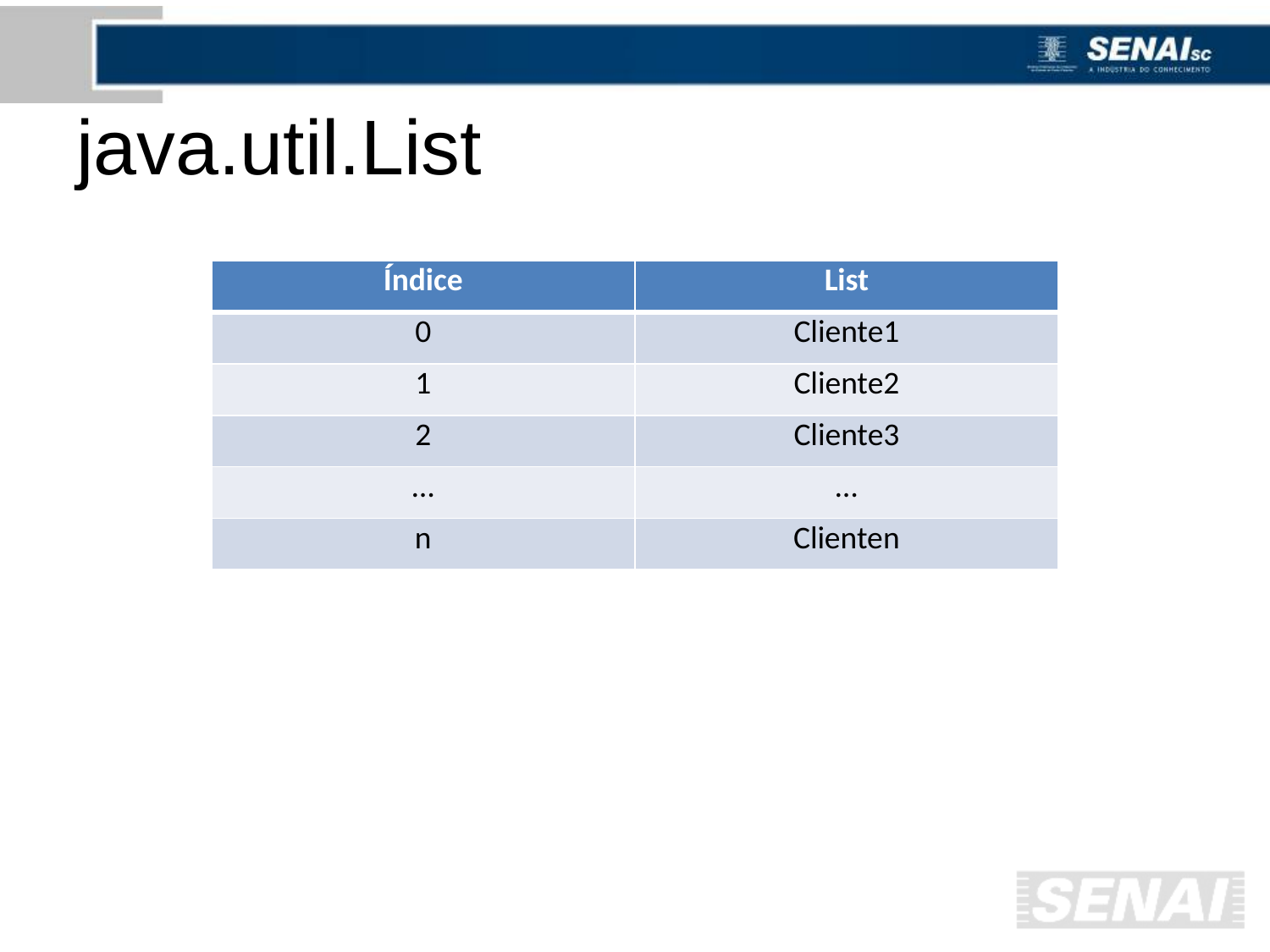

# java.util.List
| Índice | List |
| --- | --- |
| 0 | Cliente1 |
| 1 | Cliente2 |
| 2 | Cliente3 |
| … | … |
| n | Clienten |